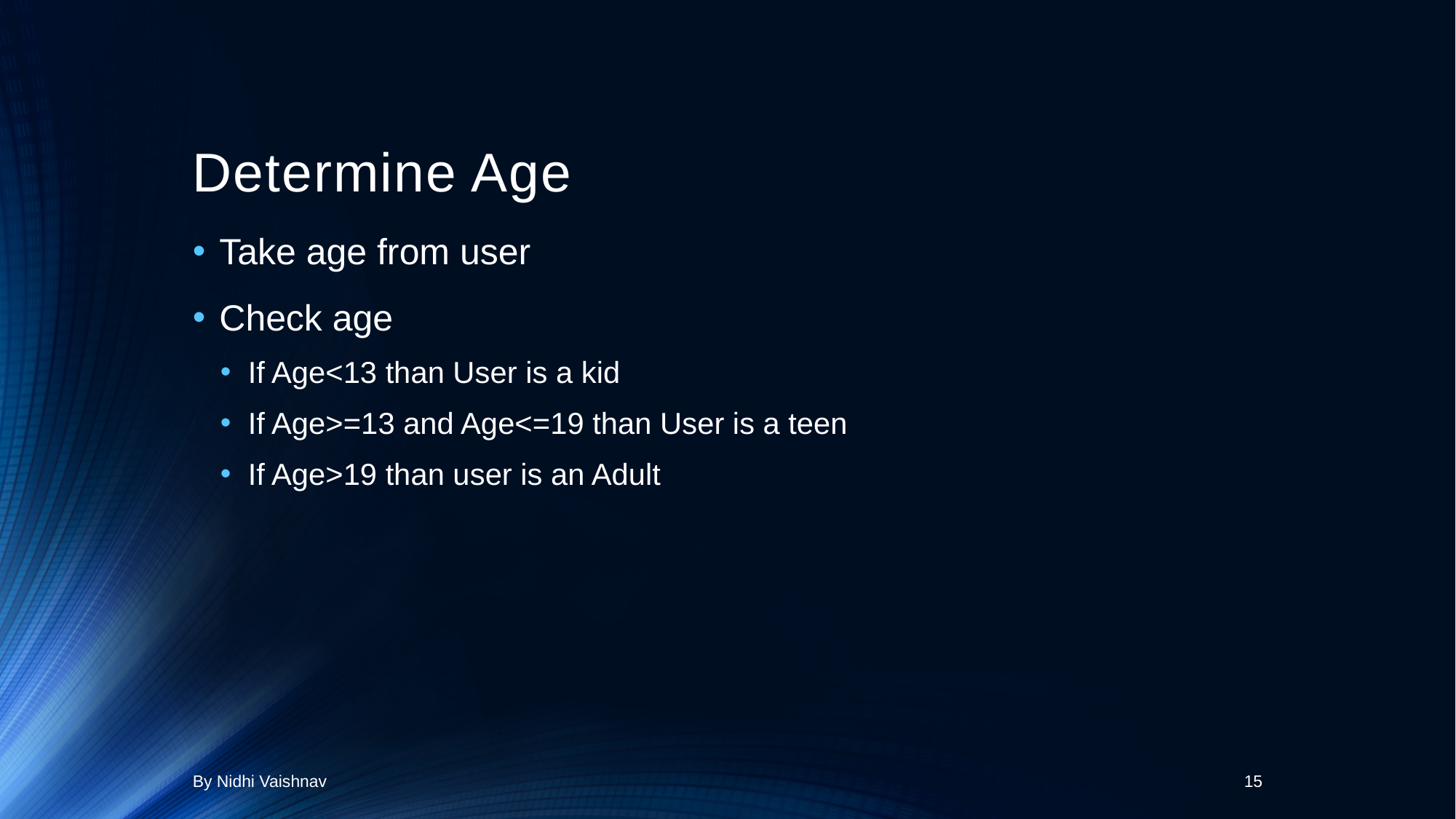

# Determine Age
Take age from user
Check age
If Age<13 than User is a kid
If Age>=13 and Age<=19 than User is a teen
If Age>19 than user is an Adult
By Nidhi Vaishnav
15